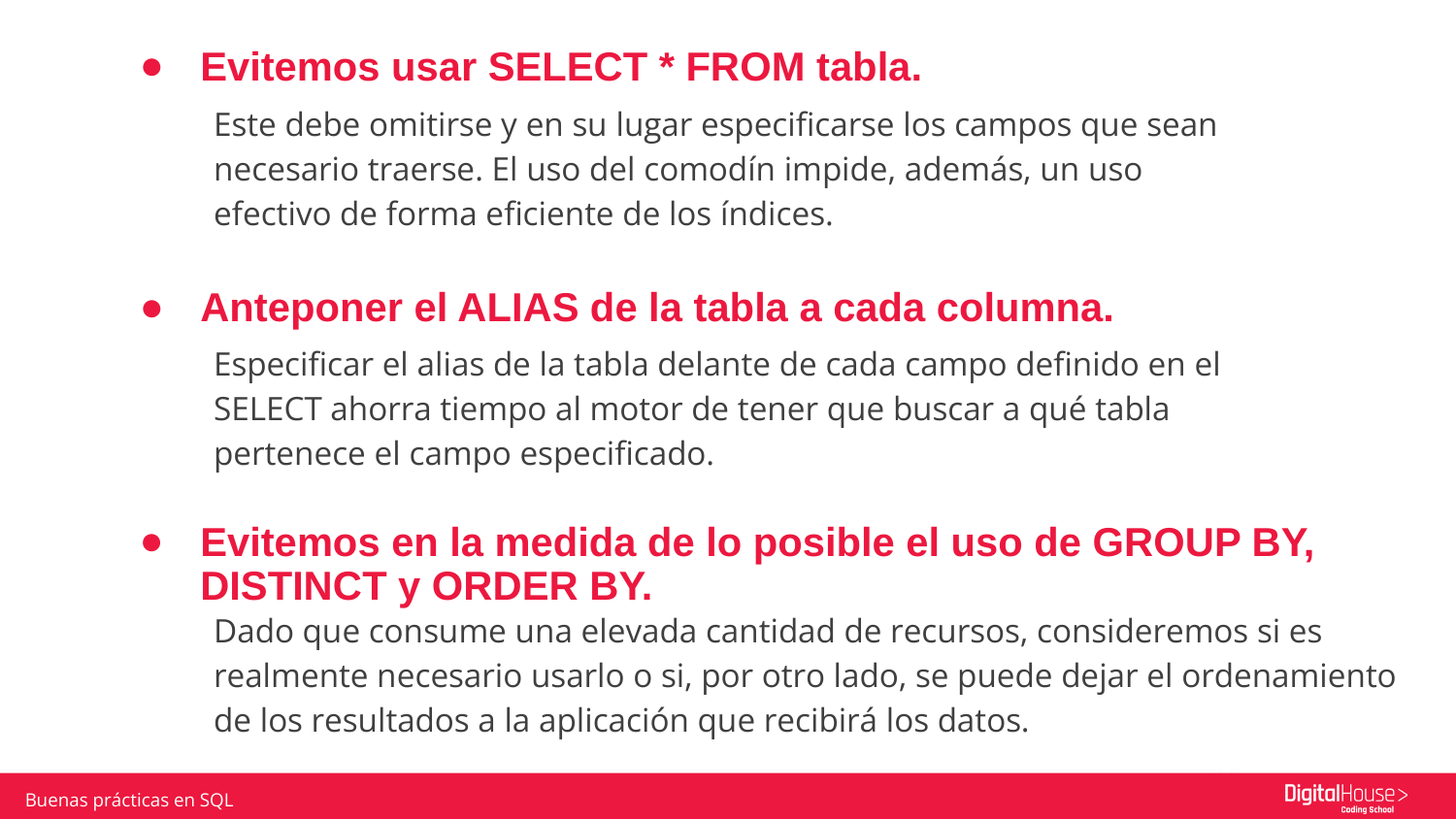

# Evitemos usar SELECT * FROM tabla.
Este debe omitirse y en su lugar especificarse los campos que sean necesario traerse. El uso del comodín impide, además, un uso efectivo de forma eficiente de los índices.

Anteponer el ALIAS de la tabla a cada columna.
Especificar el alias de la tabla delante de cada campo definido en el SELECT ahorra tiempo al motor de tener que buscar a qué tabla pertenece el campo especificado.

Evitemos en la medida de lo posible el uso de GROUP BY, DISTINCT y ORDER BY.
Dado que consume una elevada cantidad de recursos, consideremos si es realmente necesario usarlo o si, por otro lado, se puede dejar el ordenamiento de los resultados a la aplicación que recibirá los datos.